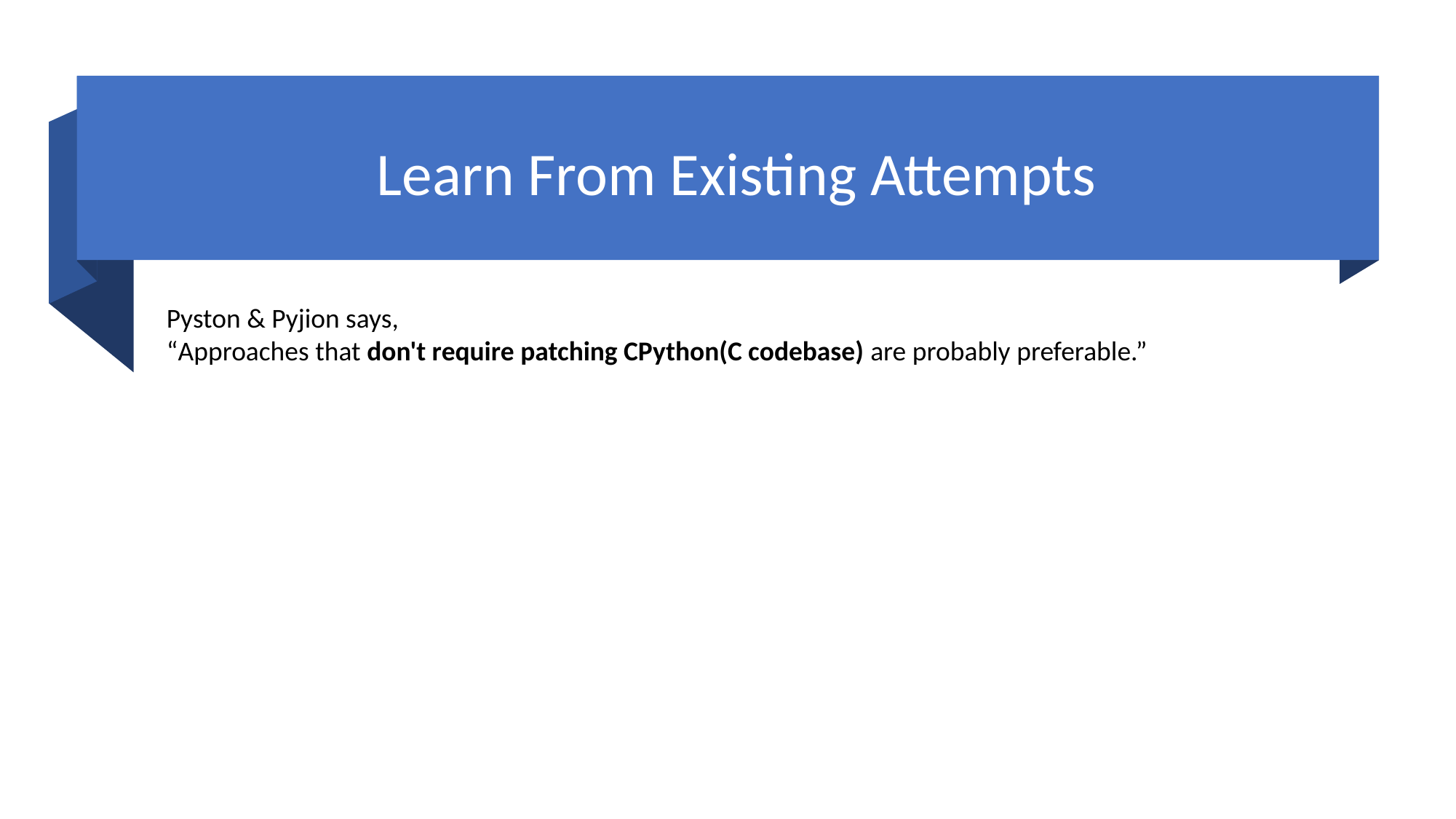

# Learn From Existing Attempts

Pyston & Pyjion says,
“Approaches that don't require patching CPython(C codebase) are probably preferable.”